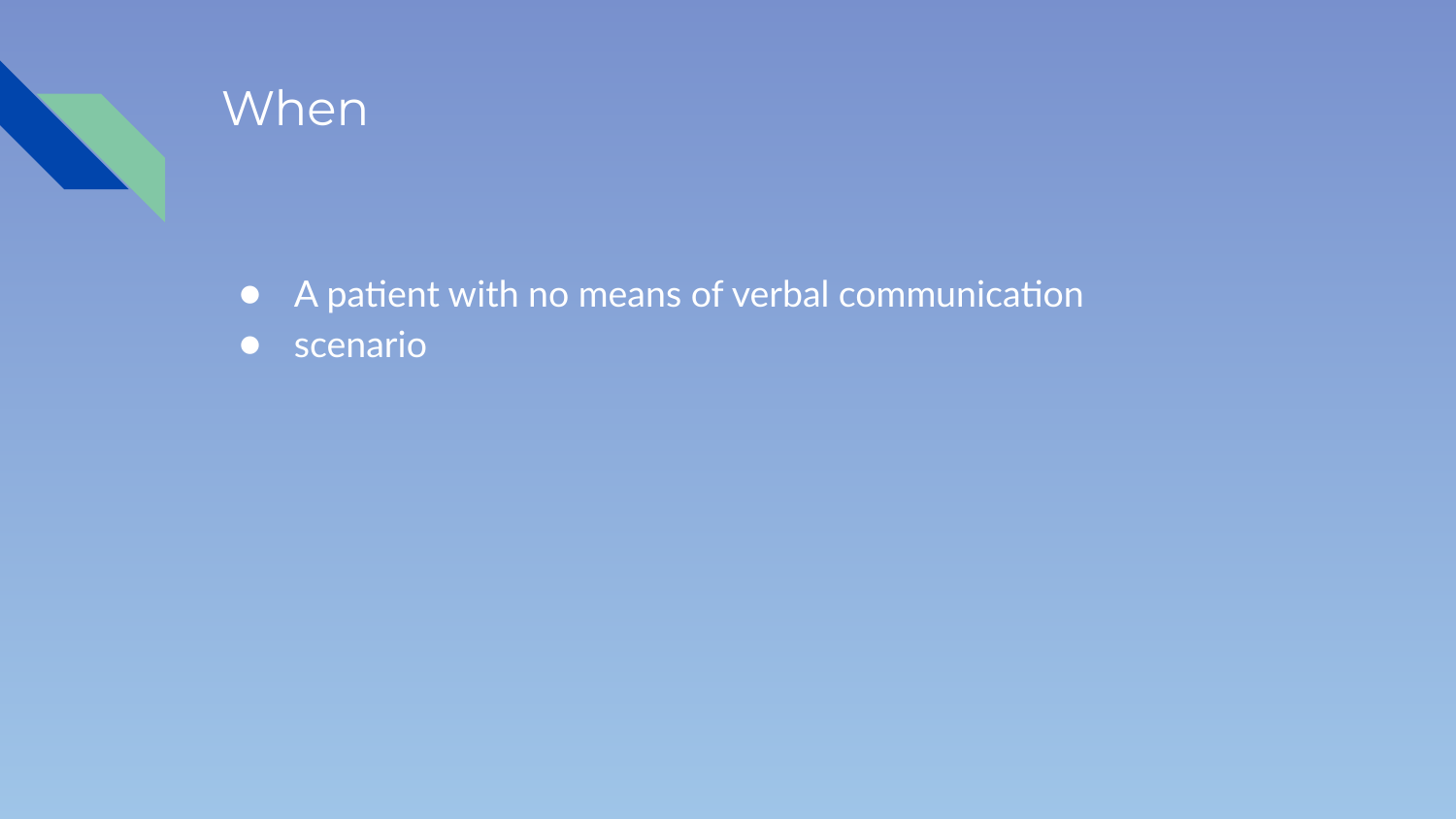

# When
A patient with no means of verbal communication
scenario